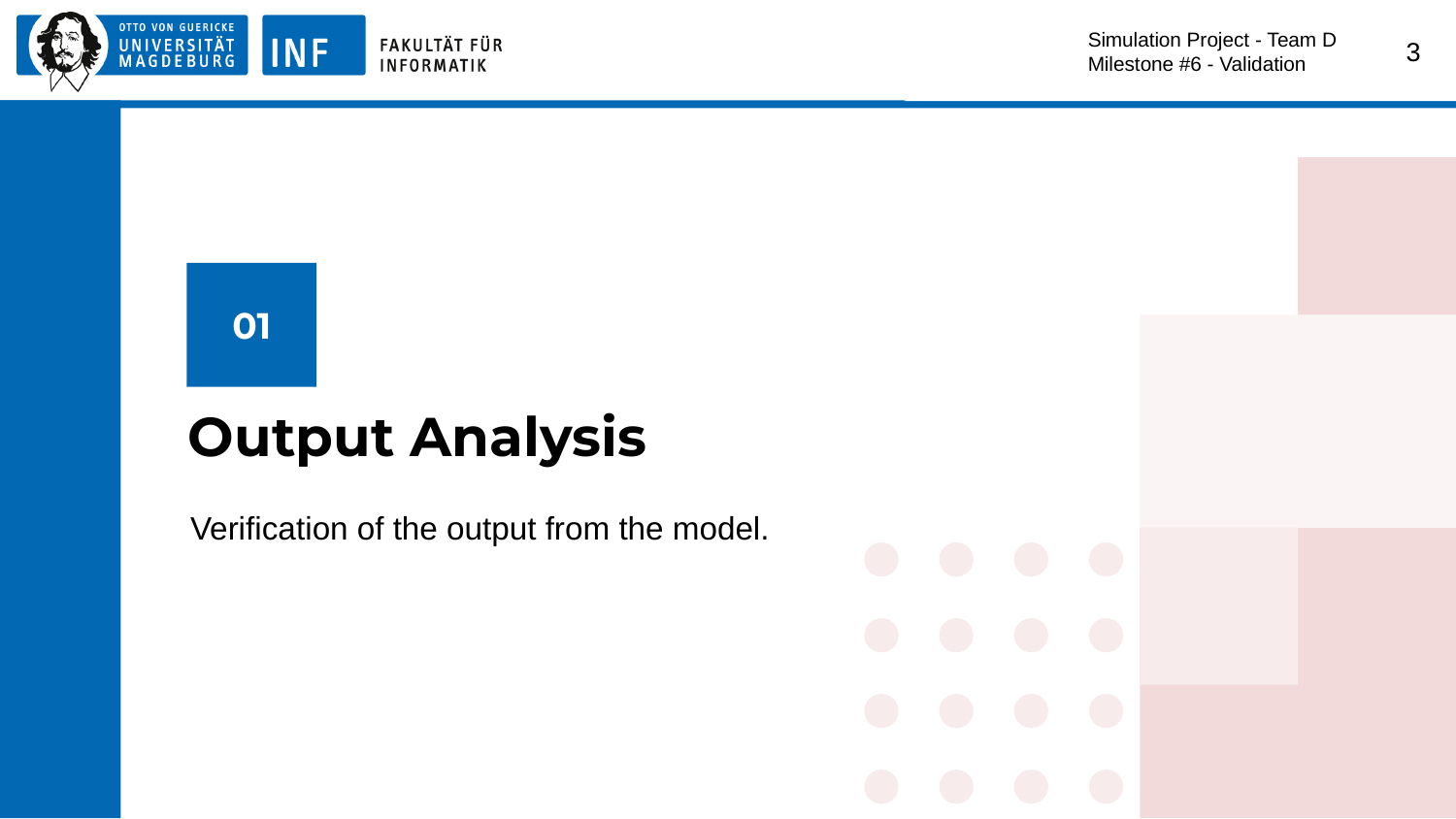

Simulation Project - Team D
Milestone #6 - Validation
3
01
# Output Analysis
Verification of the output from the model.